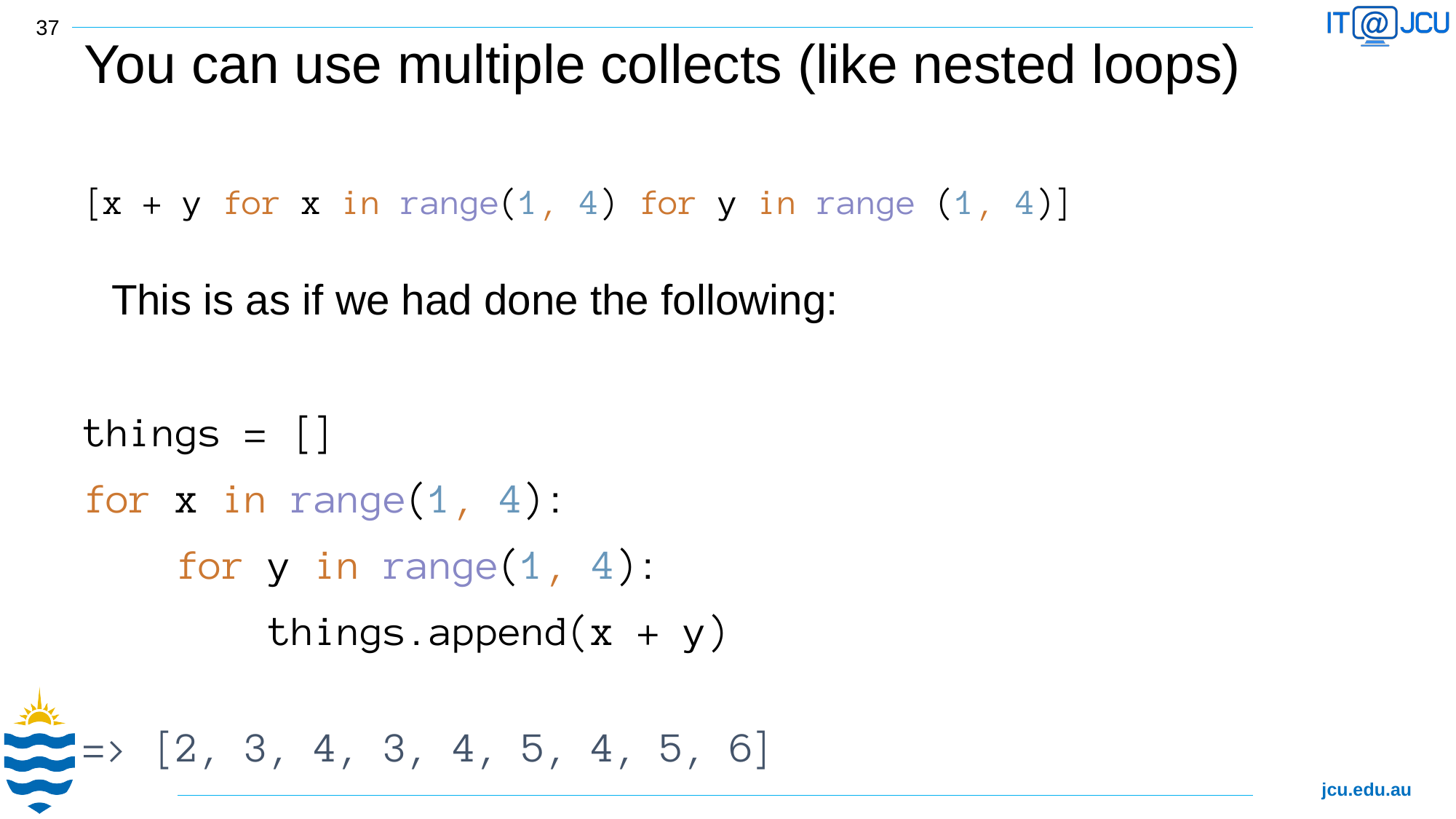

37
# You can use multiple collects (like nested loops)
[x + y for x in range(1, 4) for y in range (1, 4)]
This is as if we had done the following:

things = []
for x in range(1, 4):
    for y in range(1, 4):
        things.append(x + y)
=> [2, 3, 4, 3, 4, 5, 4, 5, 6]